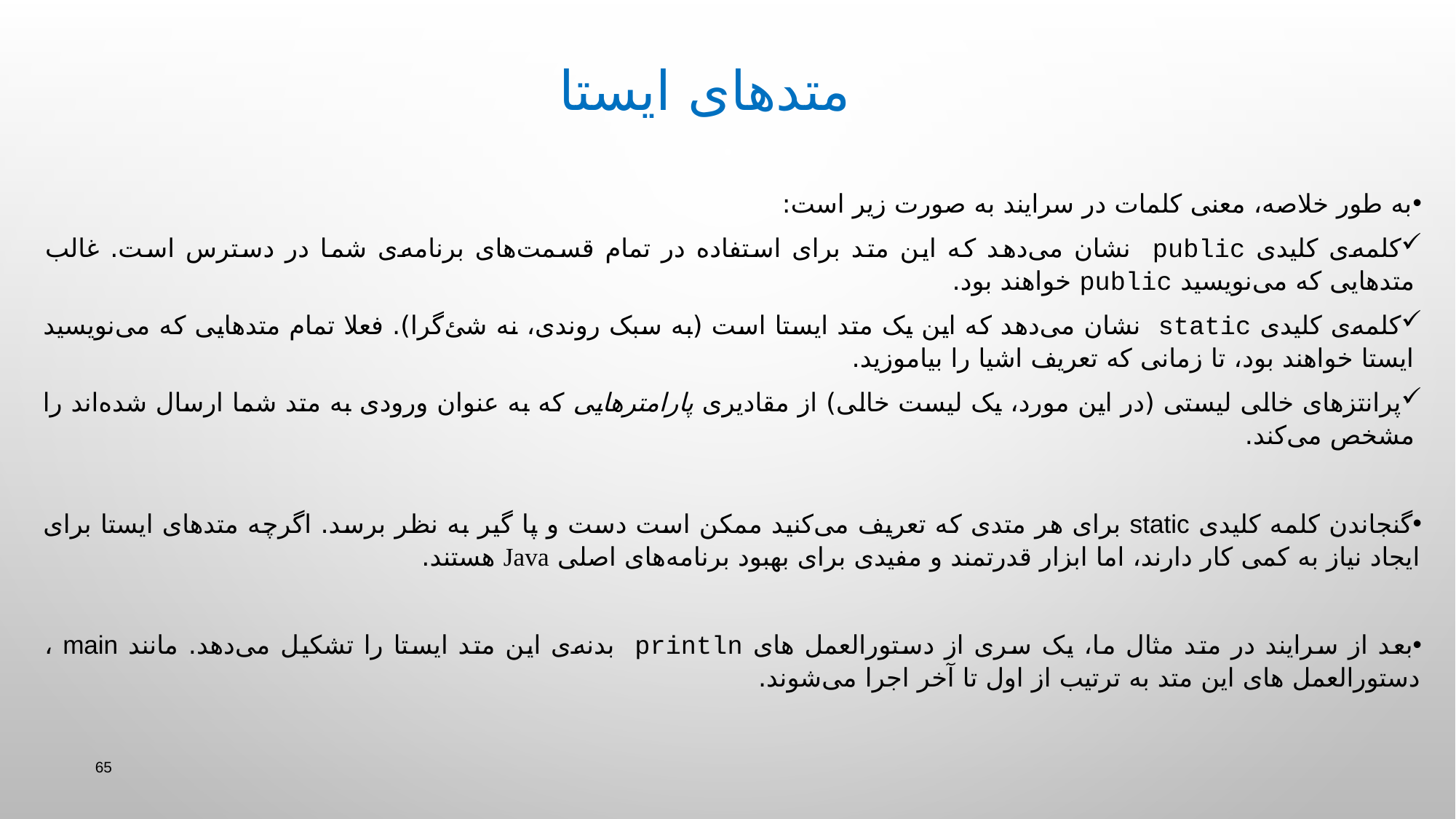

متدهای ایستا

به طور خلاصه، معنی کلمات در سرایند به صورت زیر است:
کلمه‌ی کلیدی public  نشان می‌دهد که این متد برای استفاده در تمام قسمت‌های برنامه‌ی شما در دسترس است. غالب متدهایی که می‌نویسید public خواهند بود.
کلمه‌ی کلیدی static  نشان می‌دهد که این یک متد ایستا است (به سبک روندی، نه شئ‌گرا). فعلا تمام متدهایی که می‌نویسید ایستا خواهند بود، تا زمانی که تعریف اشیا را بیاموزید.
پرانتزهای خالی لیستی (در این مورد، یک لیست خالی) از مقادیری پارامترهایی که به عنوان ورودی به متد شما ارسال شده‌اند را مشخص می‌کند.

گنجاندن کلمه کلیدی static برای هر متدی که تعریف می‌کنید ممکن است دست و پا گیر به نظر برسد. اگرچه متدهای ایستا برای ایجاد نیاز به کمی کار دارند، اما ابزار قدرتمند و مفیدی برای بهبود برنامه‌های اصلی Java هستند.

بعد از سرایند در متد مثال ما، یک سری از دستورالعمل های println  بدنه‌ی این متد ایستا را تشکیل می‌دهد. مانند main ، دستورالعمل های این متد به ترتیب از اول تا آخر اجرا می‌شوند.

65